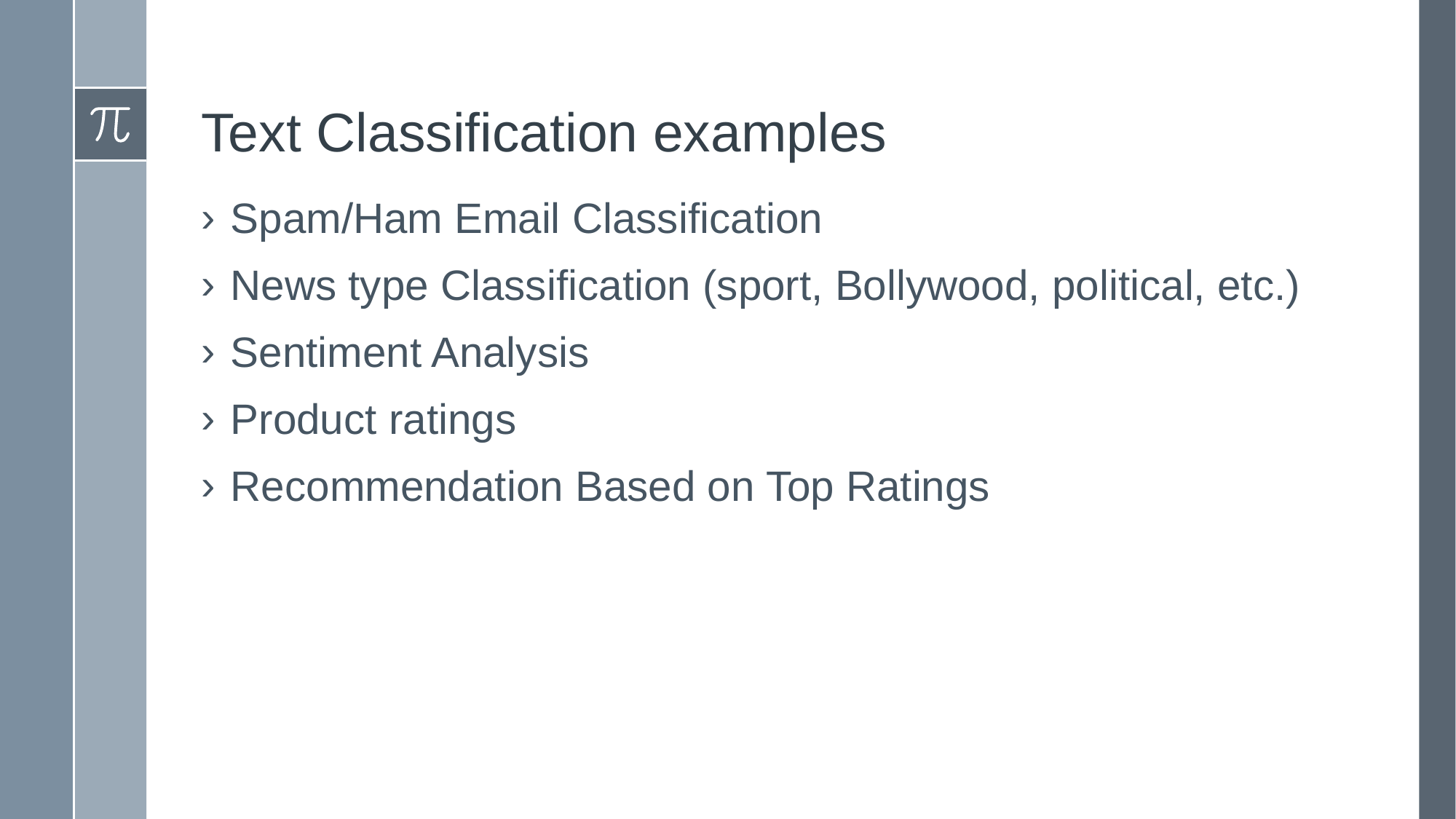

# Text Classification examples
Spam/Ham Email Classification
News type Classification (sport, Bollywood, political, etc.)
Sentiment Analysis
Product ratings
Recommendation Based on Top Ratings